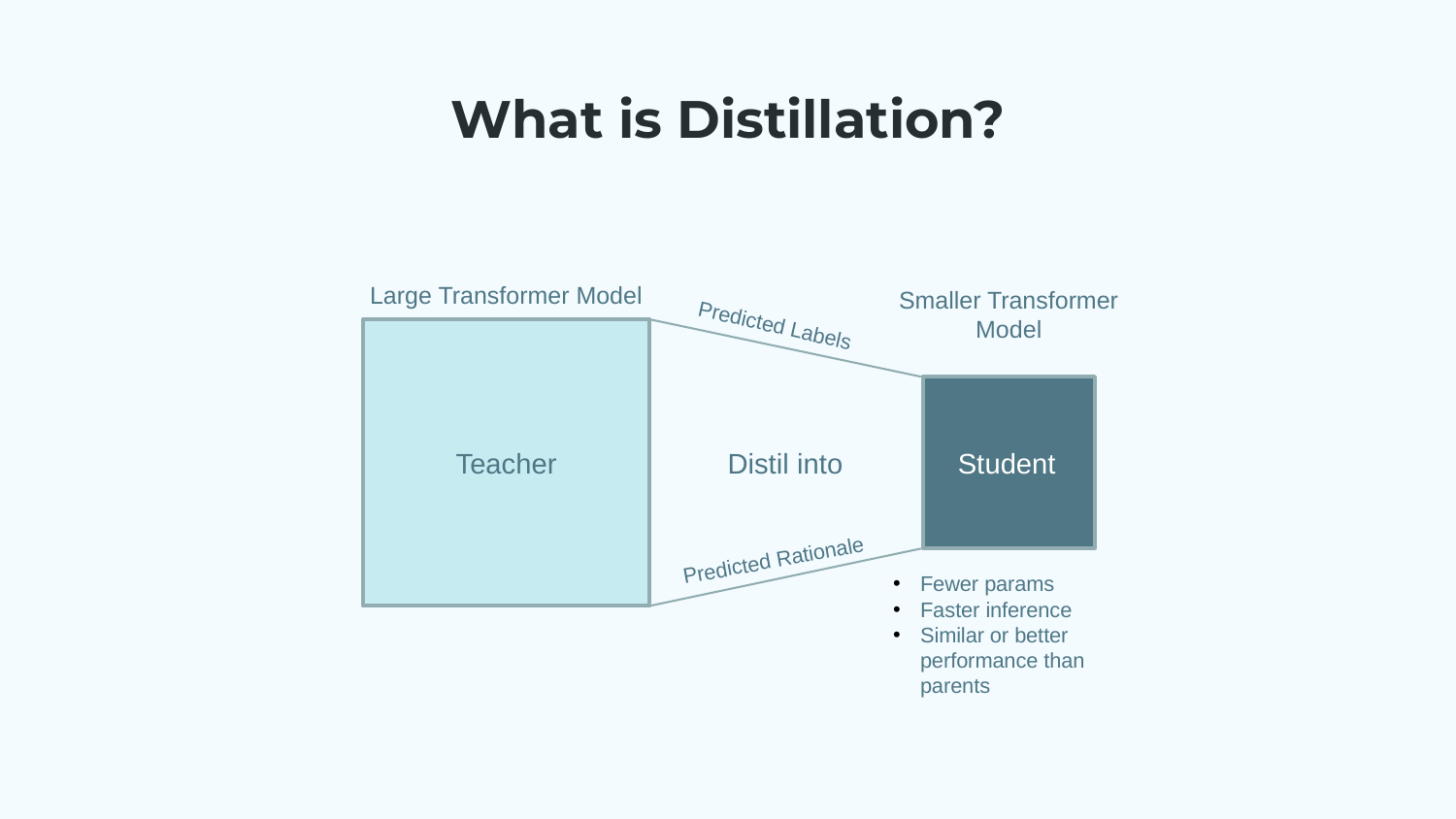

# What is Distillation?
Large Transformer Model
Smaller Transformer Model
Predicted Labels

Distil into
Student
Teacher
Predicted Rationale
Fewer params
Faster inference
Similar or better performance than parents